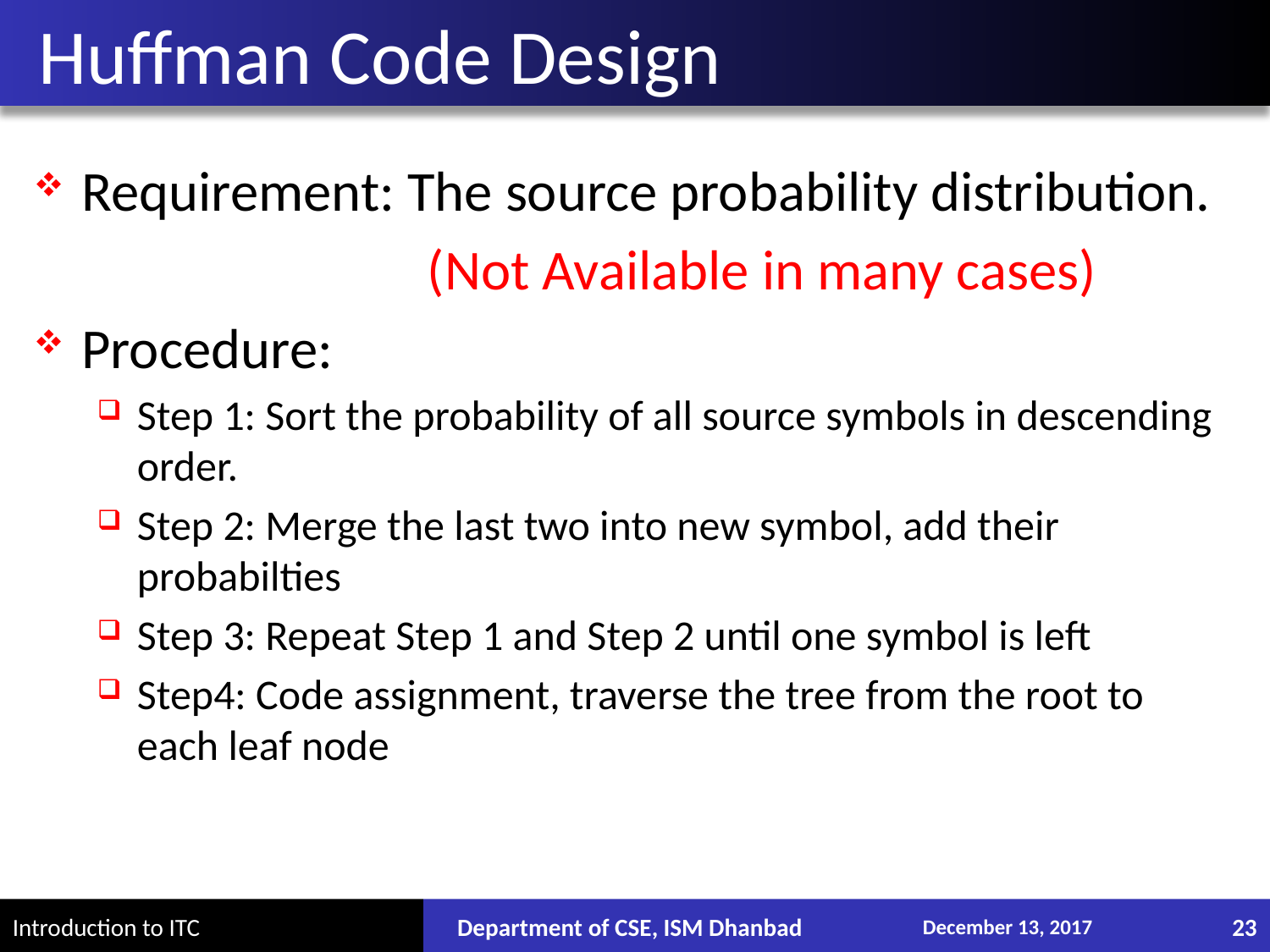

# Huffman Code Design
Requirement: The source probability distribution.
                               (Not Available in many cases)
Procedure:
Step 1: Sort the probability of all source symbols in descending order.
Step 2: Merge the last two into new symbol, add their probabilties
Step 3: Repeat Step 1 and Step 2 until one symbol is left
Step4: Code assignment, traverse the tree from the root to each leaf node

Department of CSE, ISM Dhanbad
December 13, 2017
23